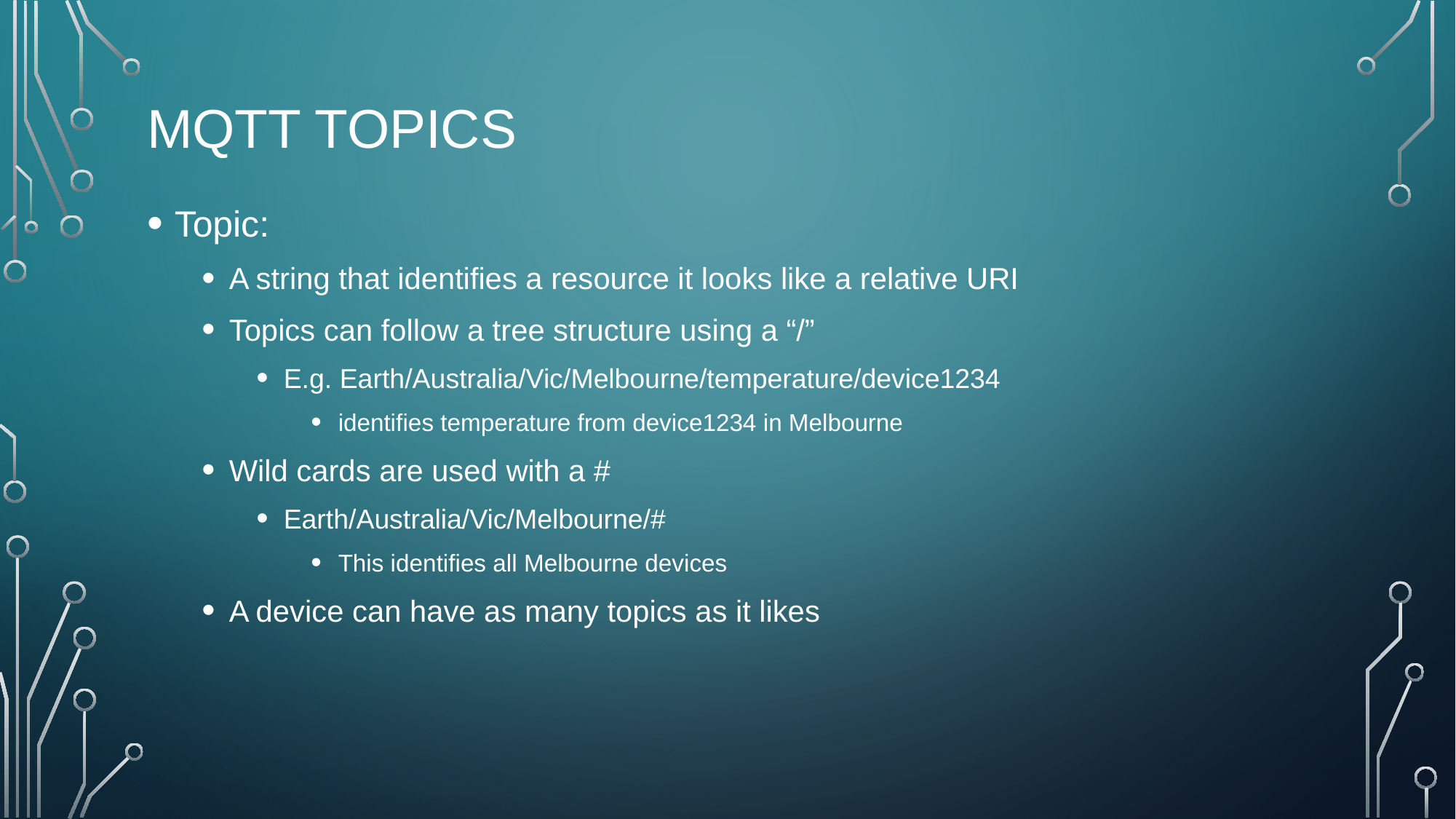

# MQTT Topics
Topic:
A string that identifies a resource it looks like a relative URI
Topics can follow a tree structure using a “/”
E.g. Earth/Australia/Vic/Melbourne/temperature/device1234
identifies temperature from device1234 in Melbourne
Wild cards are used with a #
Earth/Australia/Vic/Melbourne/#
This identifies all Melbourne devices
A device can have as many topics as it likes